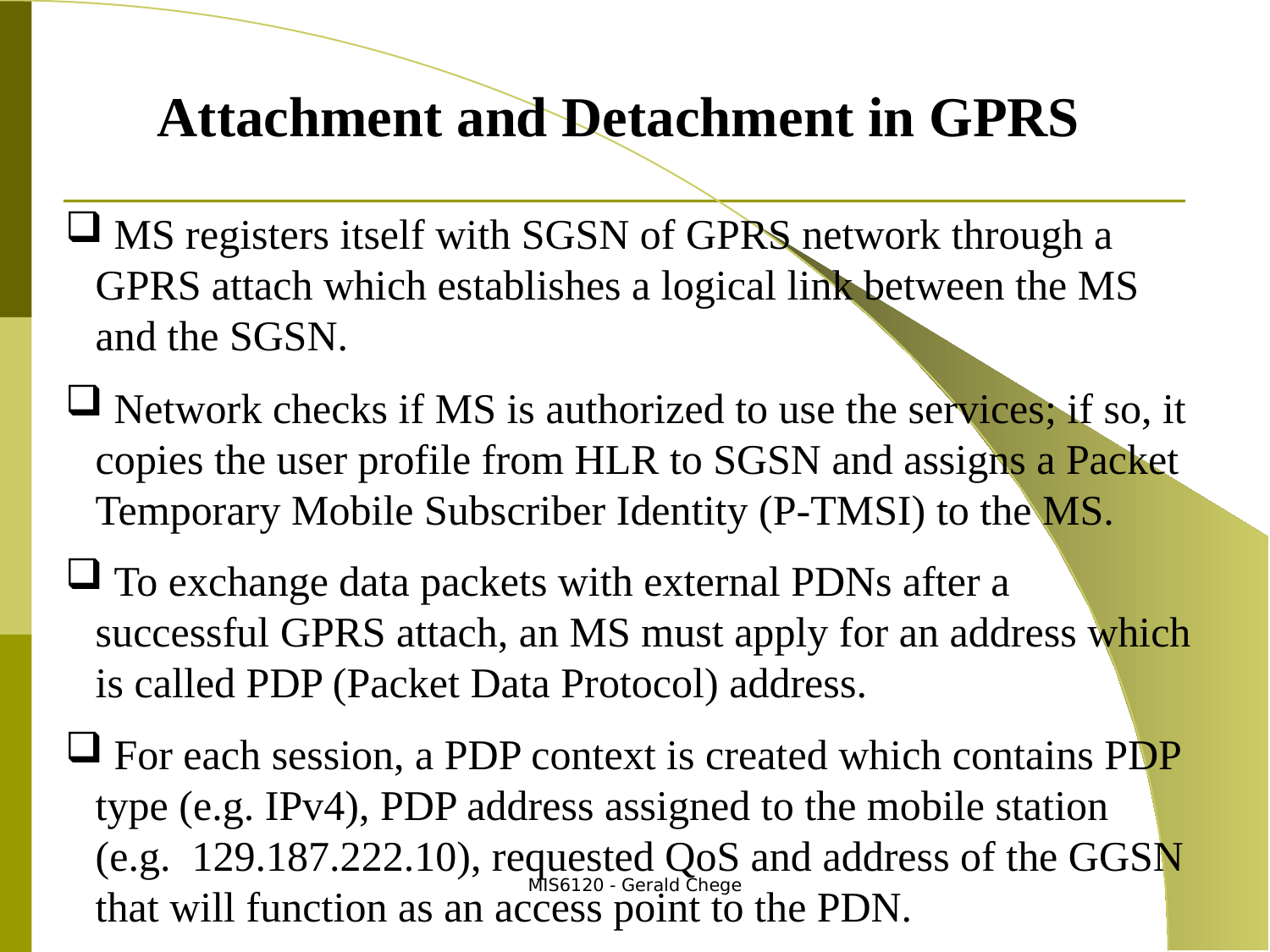

Attachment and Detachment in GPRS
 MS registers itself with SGSN of GPRS network through a GPRS attach which establishes a logical link between the MS and the SGSN.
 Network checks if MS is authorized to use the services; if so, it copies the user profile from HLR to SGSN and assigns a Packet Temporary Mobile Subscriber Identity (P-TMSI) to the MS.
 To exchange data packets with external PDNs after a successful GPRS attach, an MS must apply for an address which is called PDP (Packet Data Protocol) address.
 For each session, a PDP context is created which contains PDP type (e.g. IPv4), PDP address assigned to the mobile station (e.g.  129.187.222.10), requested QoS and address of the GGSN that will function as an access point to the PDN.
MIS6120 - Gerald Chege